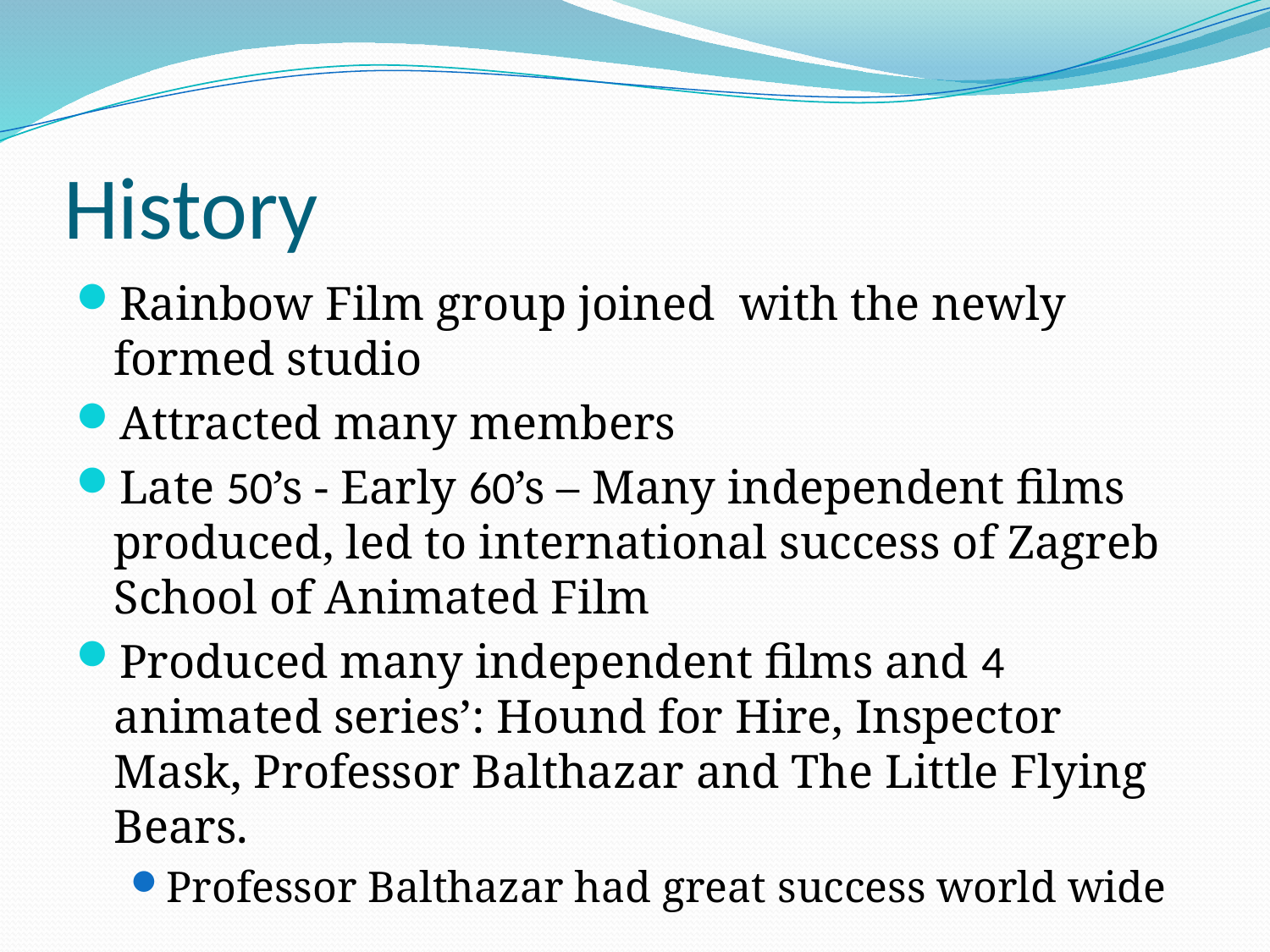

# History
Rainbow Film group joined  with the newly formed studio
Attracted many members
Late 50’s - Early 60’s – Many independent films produced, led to international success of Zagreb School of Animated Film
Produced many independent films and 4 animated series’: Hound for Hire, Inspector Mask, Professor Balthazar and The Little Flying Bears.
Professor Balthazar had great success world wide